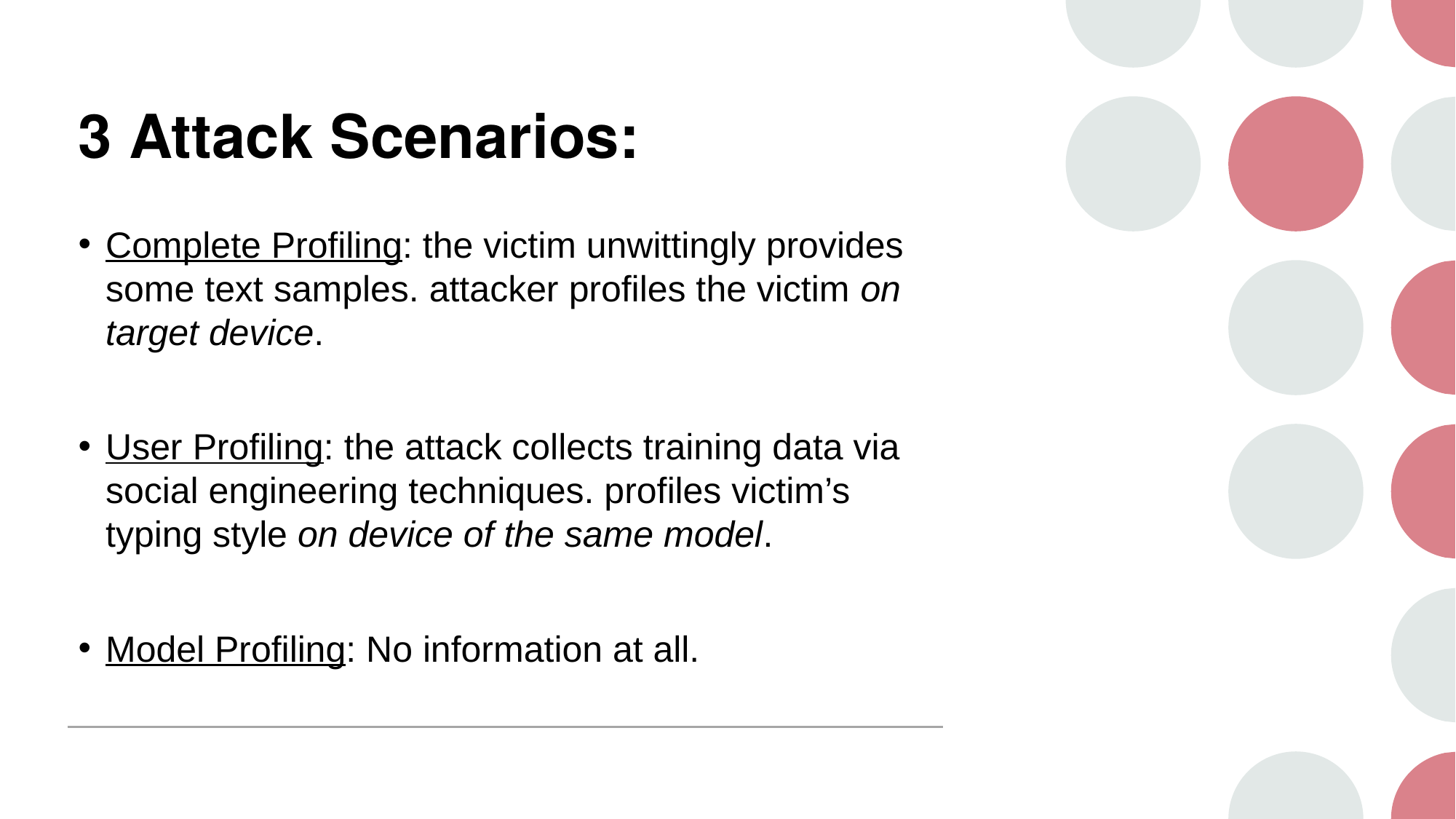

# 3 Attack Scenarios:
Complete Profiling: the victim unwittingly provides some text samples. attacker profiles the victim on target device.

User Profiling: the attack collects training data via social engineering techniques. profiles victim’s typing style on device of the same model.

Model Profiling: No information at all.